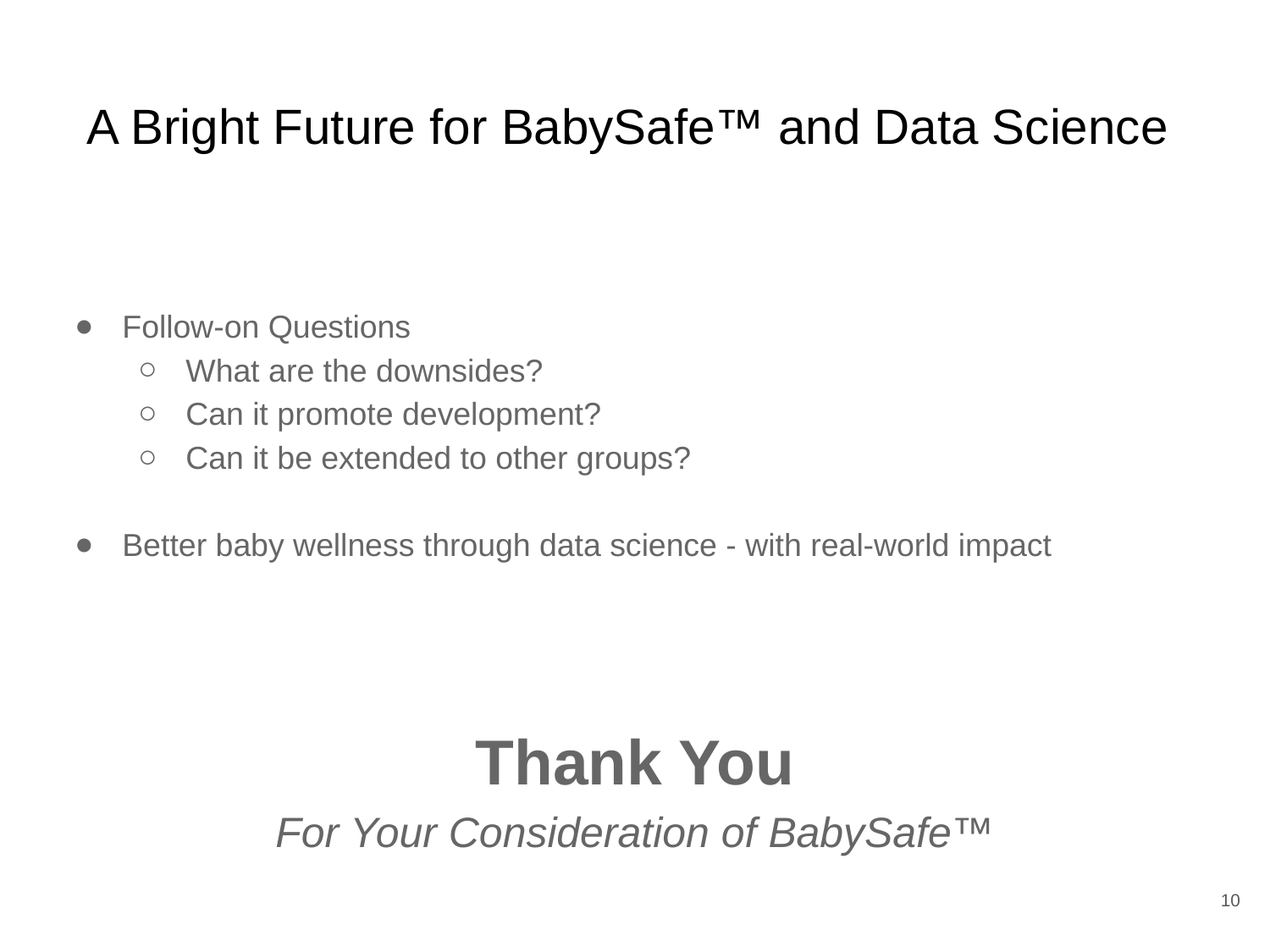

# A Bright Future for BabySafe™ and Data Science

Follow-on Questions
What are the downsides?
Can it promote development?
Can it be extended to other groups?

Better baby wellness through data science - with real-world impact
Thank You
For Your Consideration of BabySafe™
10